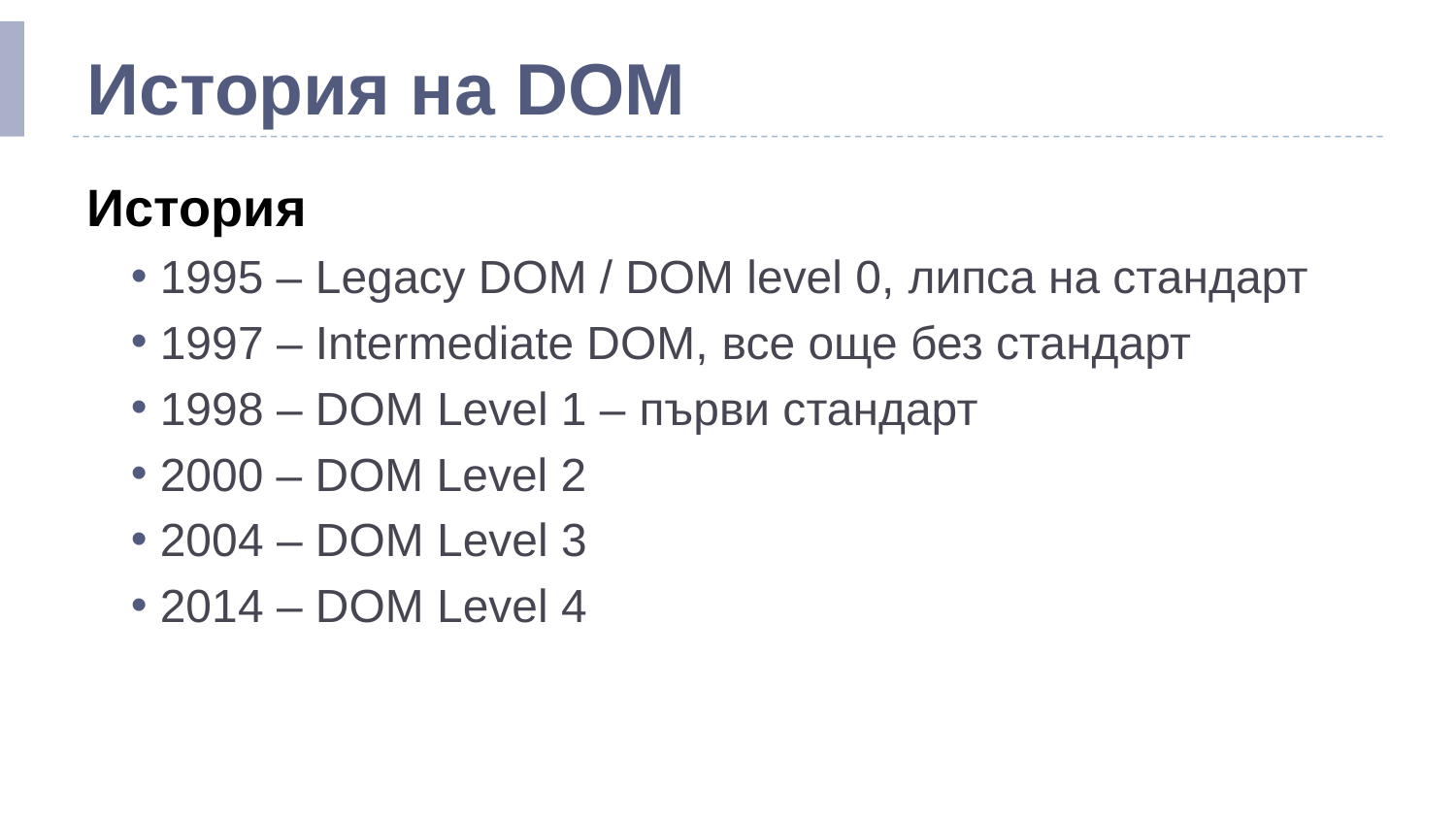

# История на DOM
История
1995 – Legacy DOM / DOM level 0, липса на стандарт
1997 – Intermediate DOM, все още без стандарт
1998 – DOM Level 1 – първи стандарт
2000 – DOM Level 2
2004 – DOM Level 3
2014 – DOM Level 4